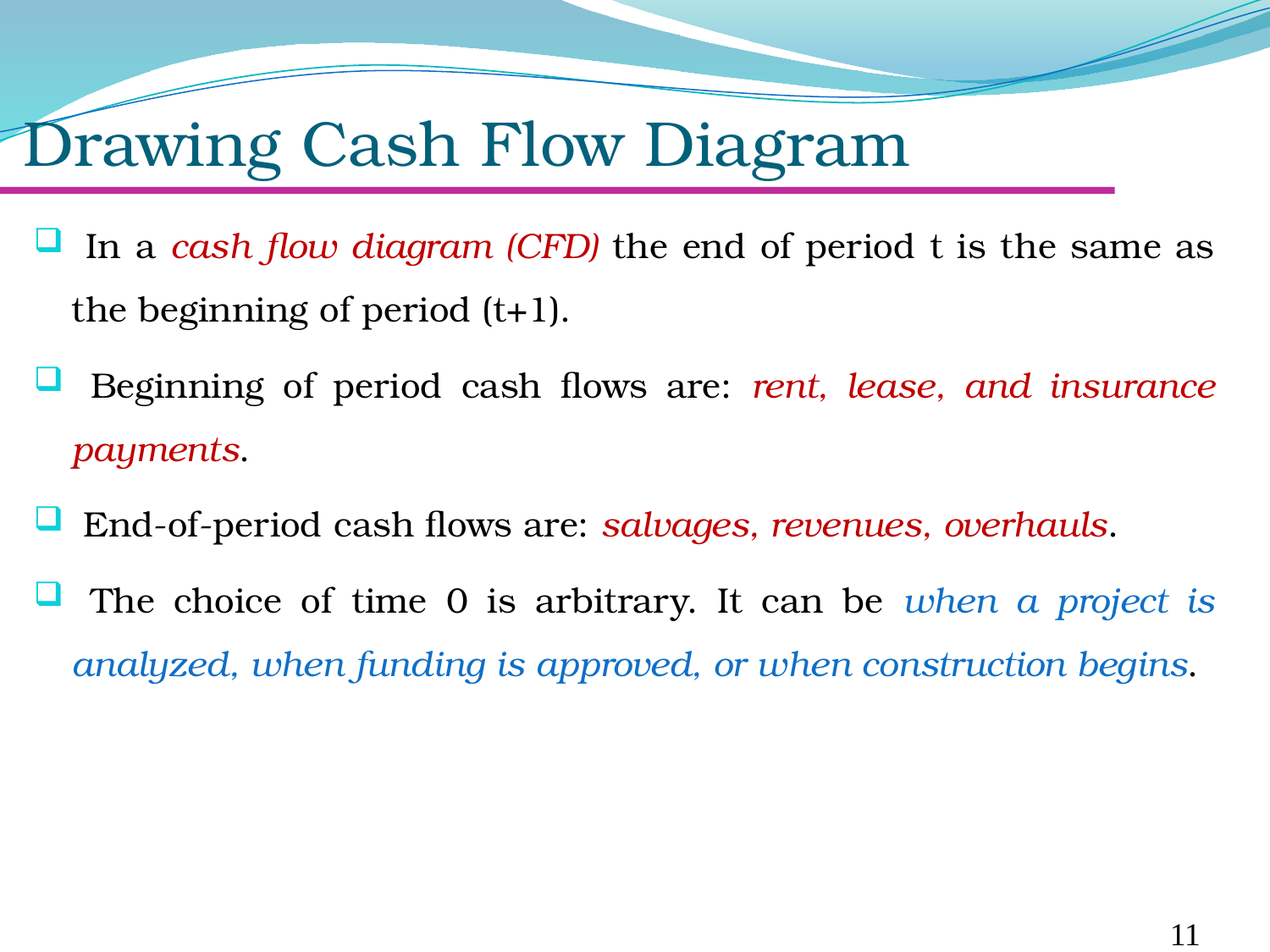

# Drawing Cash Flow Diagram
 In a cash flow diagram (CFD) the end of period t is the same as the beginning of period (t+1).
 Beginning of period cash flows are: rent, lease, and insurance payments.
 End-of-period cash flows are: salvages, revenues, overhauls.
 The choice of time 0 is arbitrary. It can be when a project is analyzed, when funding is approved, or when construction begins.

11